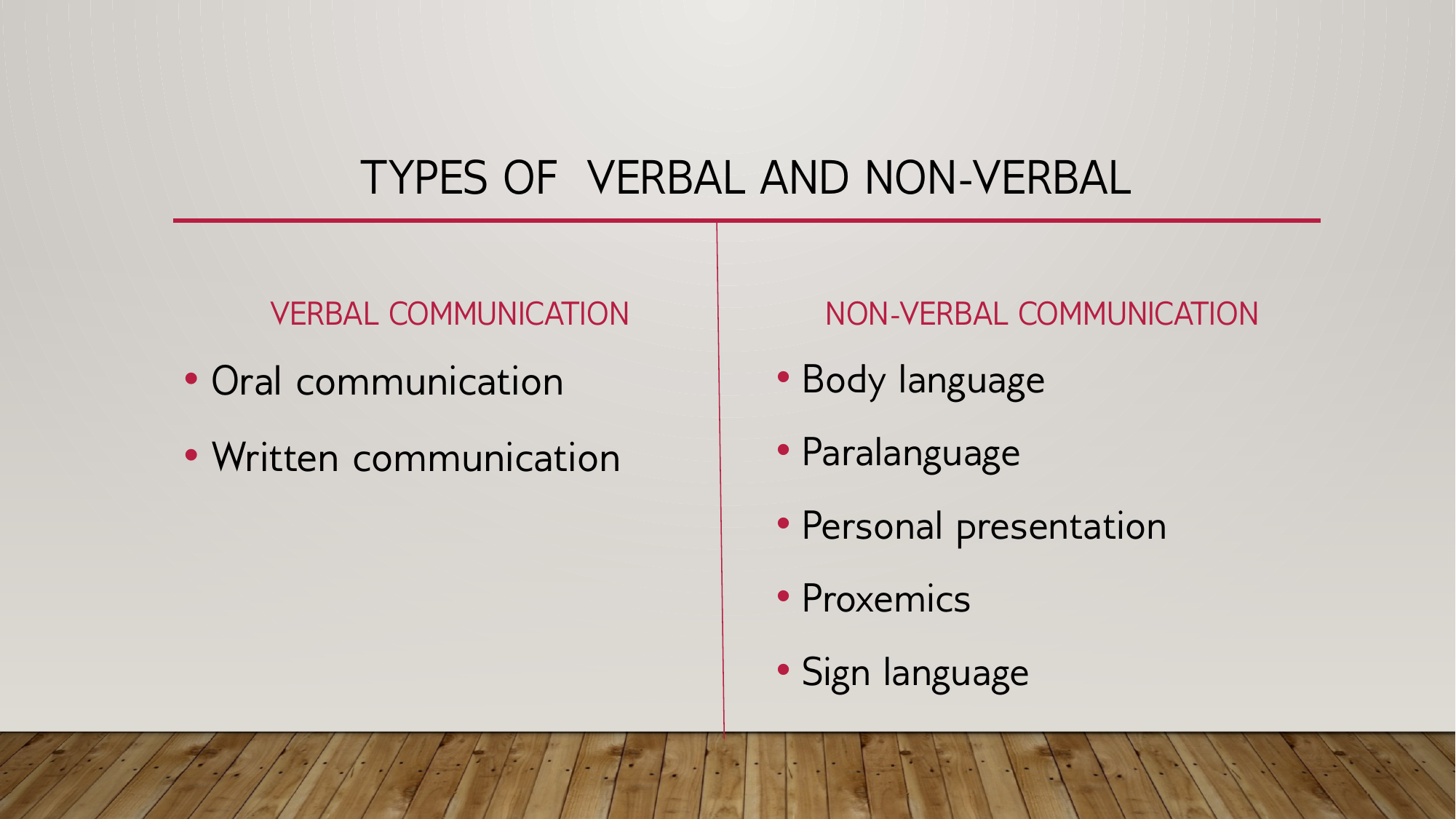

# tYPES of  verbal and non-verbal
Verbal communication
Non-verbal communication
Body language
Paralanguage
Personal presentation
Proxemics
Sign language

Oral communication
Written communication